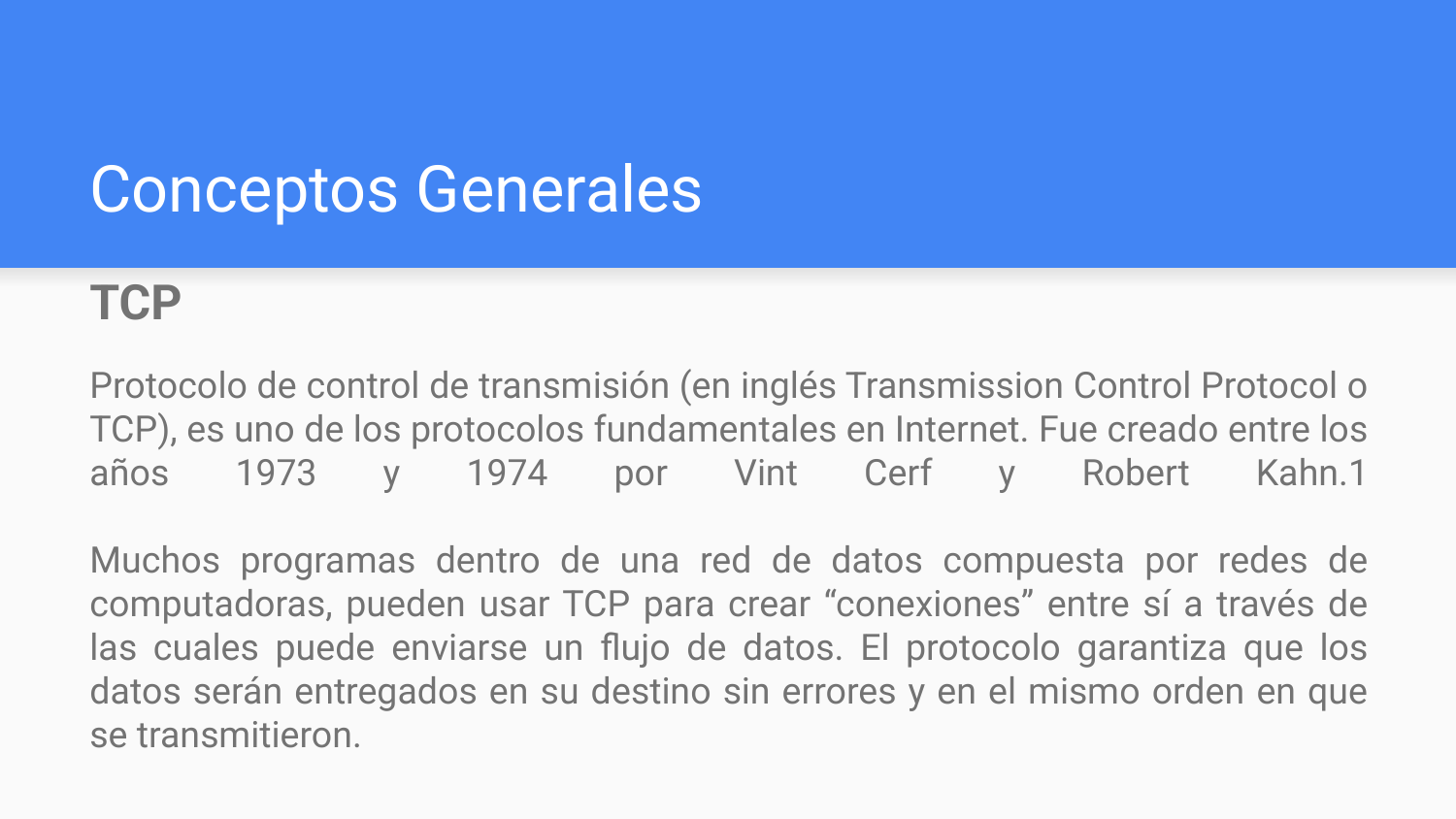

# Conceptos Generales
TCP
Protocolo de control de transmisión (en inglés Transmission Control Protocol o TCP), es uno de los protocolos fundamentales en Internet. Fue creado entre los años 1973 y 1974 por Vint Cerf y Robert Kahn.1​
Muchos programas dentro de una red de datos compuesta por redes de computadoras, pueden usar TCP para crear “conexiones” entre sí a través de las cuales puede enviarse un flujo de datos. El protocolo garantiza que los datos serán entregados en su destino sin errores y en el mismo orden en que se transmitieron.